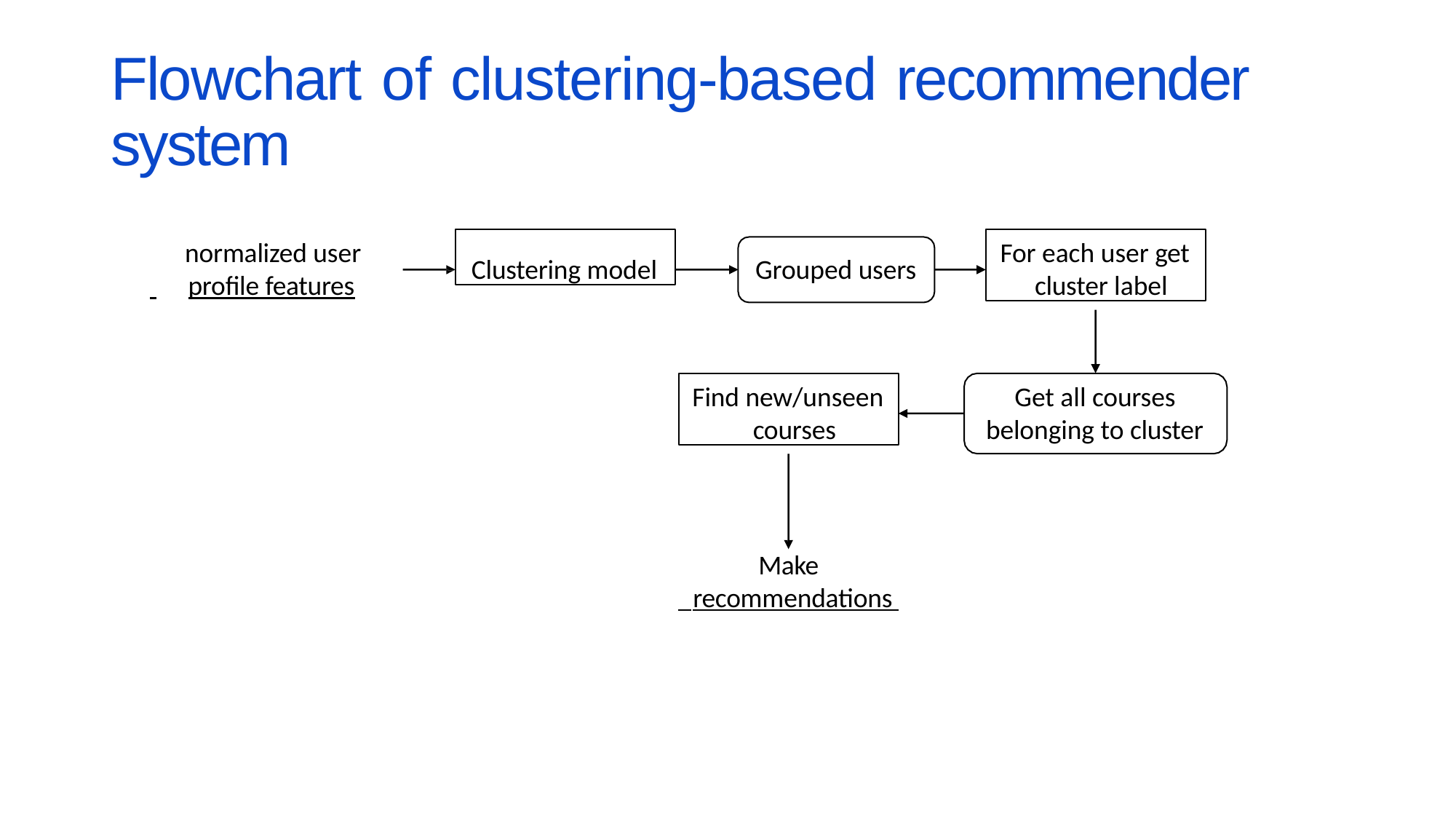

# Flowchart of clustering-based recommender  system
Clustering model
For each user get  cluster label
normalized user
 	profile features

Grouped users

Find new/unseen  courses

Get all courses  belonging to cluster

Make
  recommendations